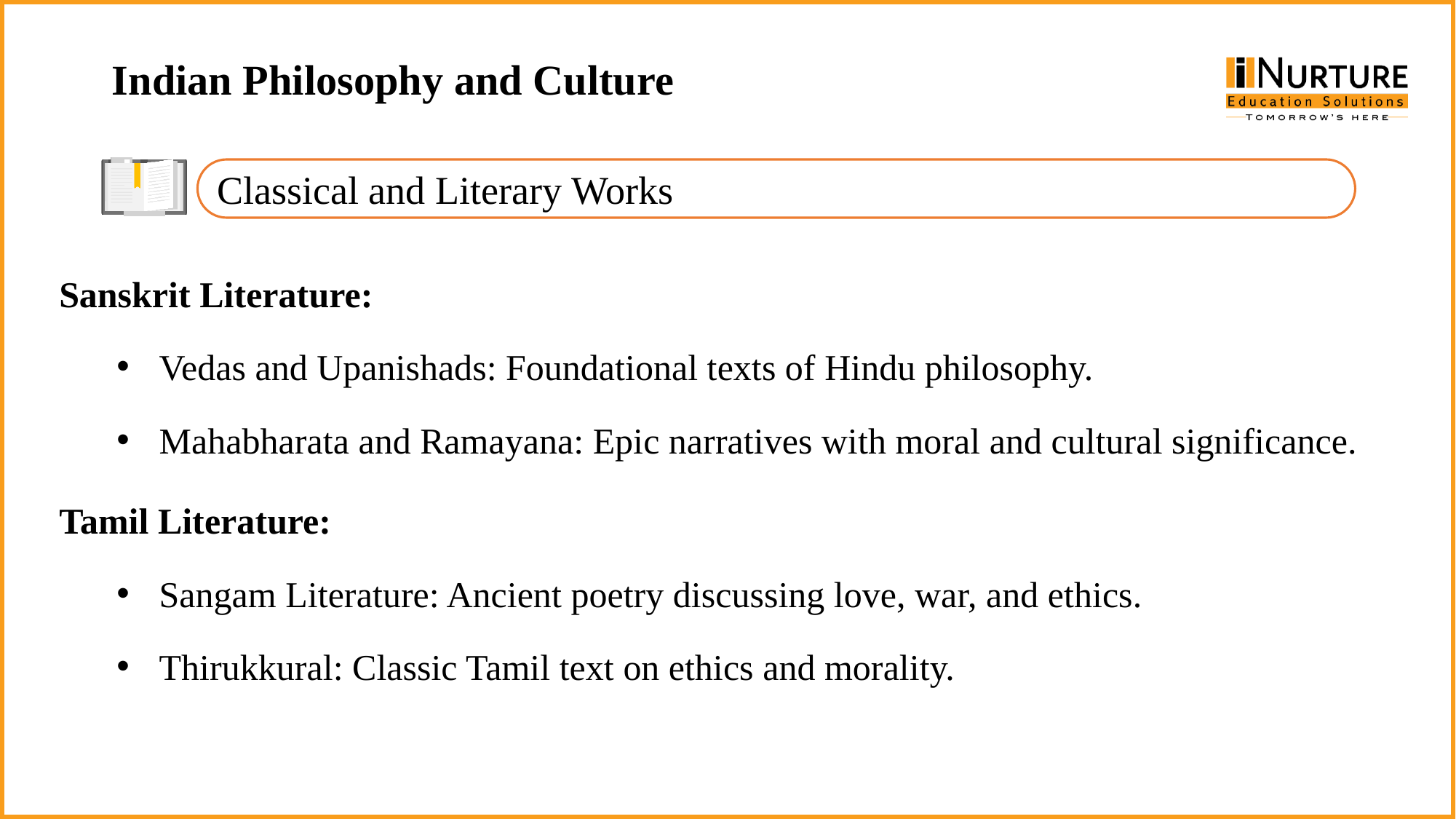

Indian Philosophy and Culture

Classical and Literary Works

Sanskrit Literature:
Vedas and Upanishads: Foundational texts of Hindu philosophy.
Mahabharata and Ramayana: Epic narratives with moral and cultural significance.
Tamil Literature:
Sangam Literature: Ancient poetry discussing love, war, and ethics.
Thirukkural: Classic Tamil text on ethics and morality.